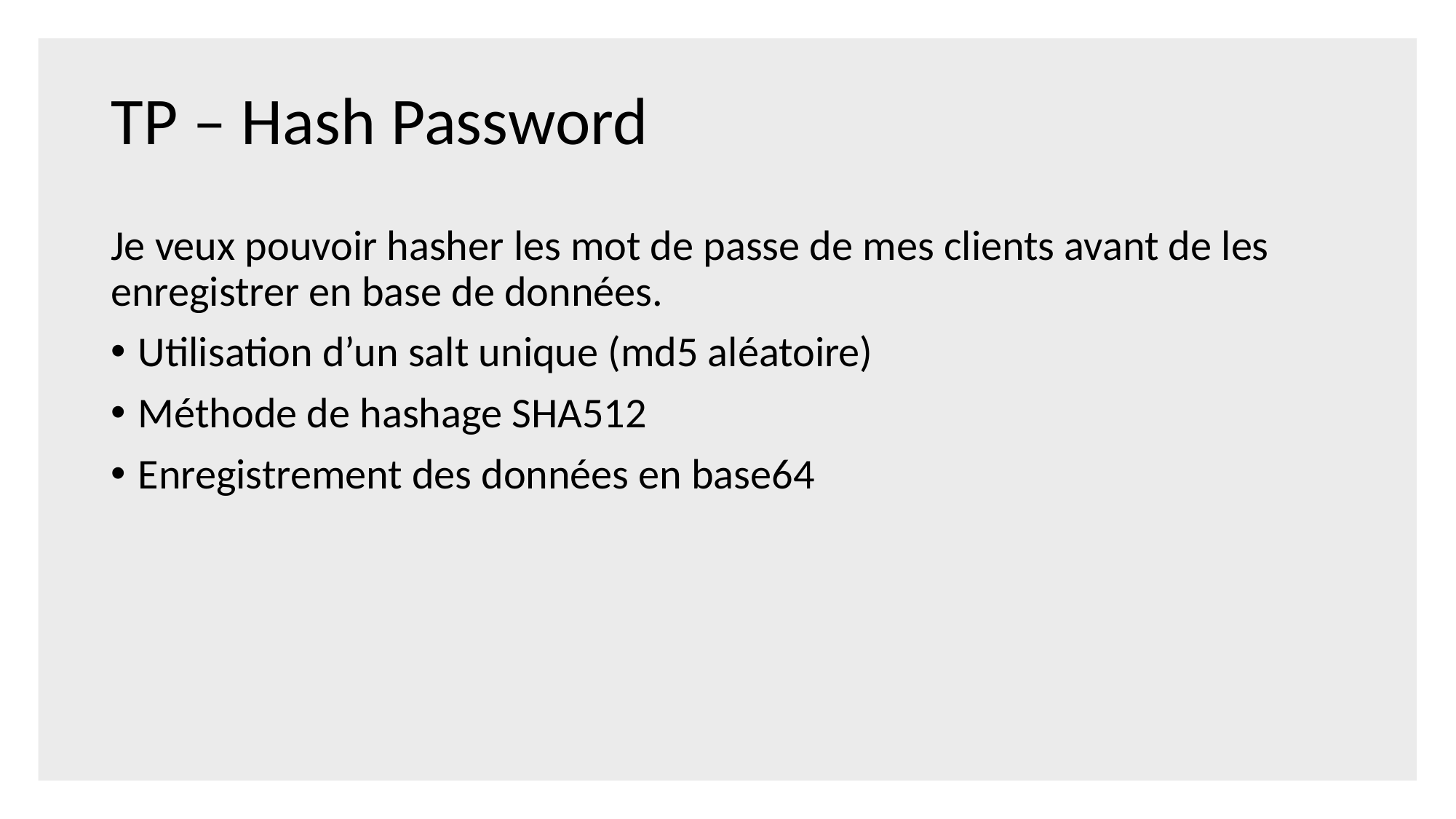

# TP – Hash Password
Je veux pouvoir hasher les mot de passe de mes clients avant de les enregistrer en base de données.
Utilisation d’un salt unique (md5 aléatoire)
Méthode de hashage SHA512
Enregistrement des données en base64